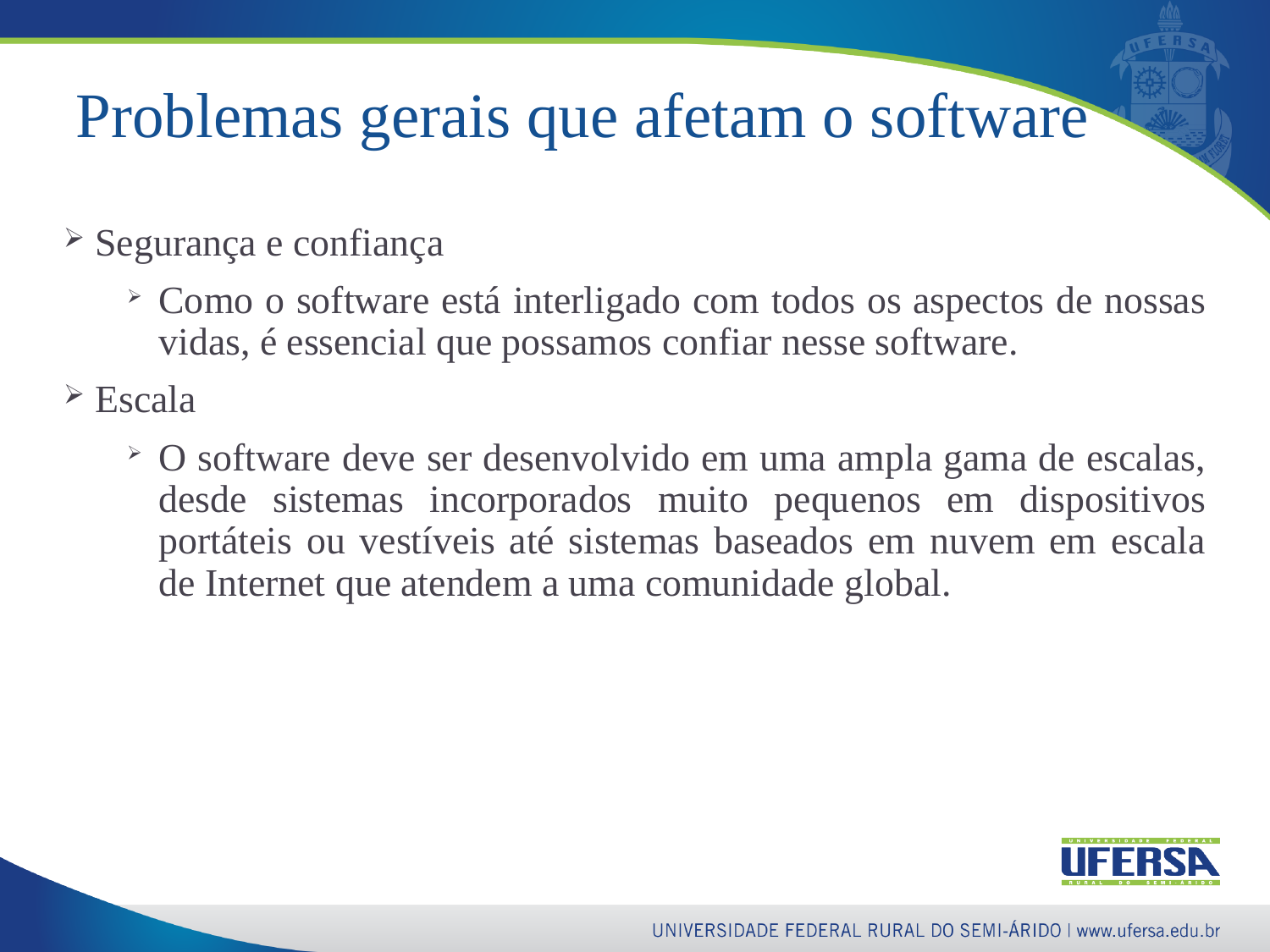

17
# Problemas gerais que afetam o software
Segurança e confiança
Como o software está interligado com todos os aspectos de nossas vidas, é essencial que possamos confiar nesse software.
Escala
O software deve ser desenvolvido em uma ampla gama de escalas, desde sistemas incorporados muito pequenos em dispositivos portáteis ou vestíveis até sistemas baseados em nuvem em escala de Internet que atendem a uma comunidade global.